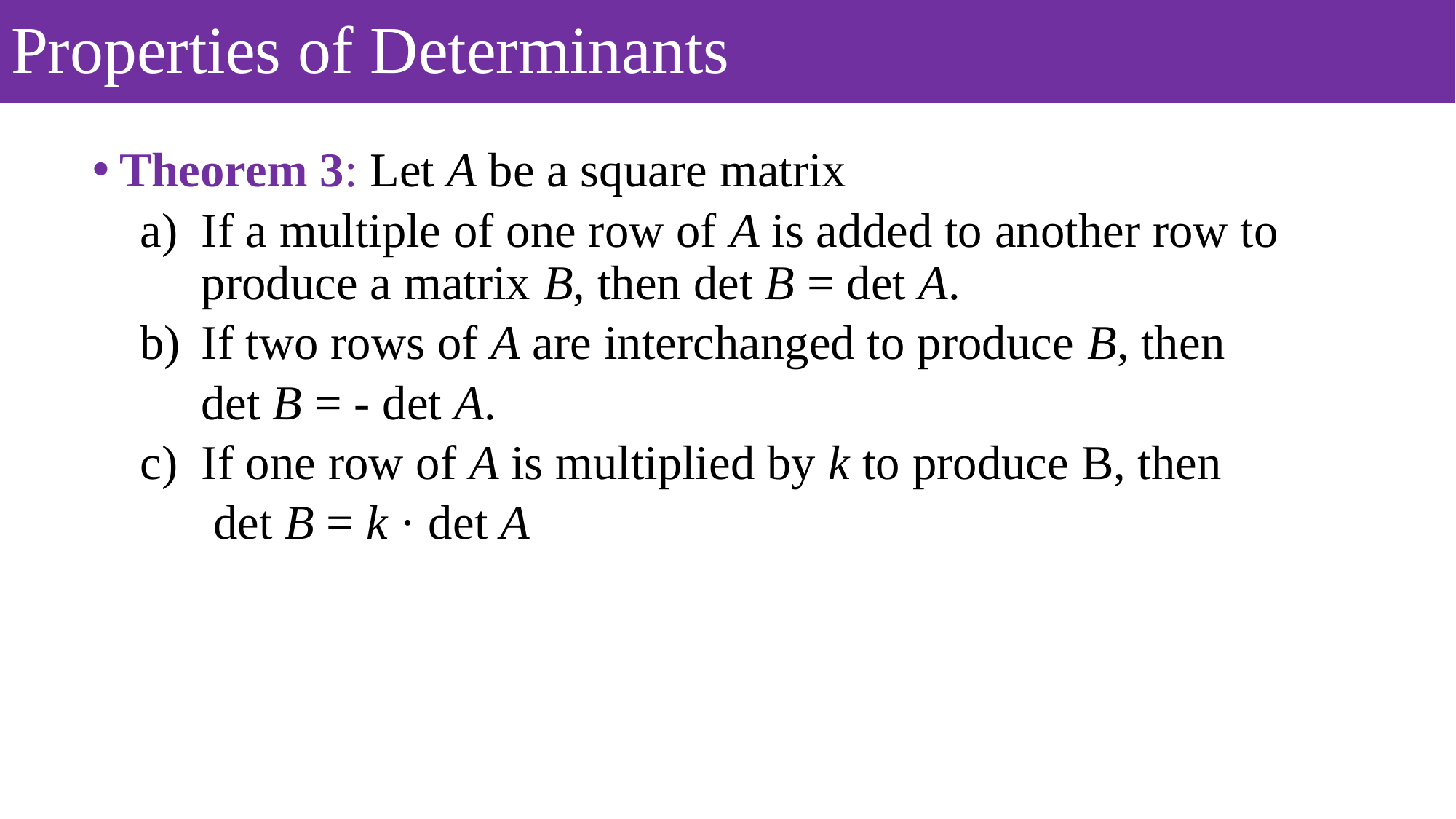

# Properties of Determinants
Theorem 3: Let A be a square matrix
If a multiple of one row of A is added to another row to produce a matrix B, then det B = det A.
If two rows of A are interchanged to produce B, then
     det B = - det A.
If one row of A is multiplied by k to produce B, then
      det B = k · det A